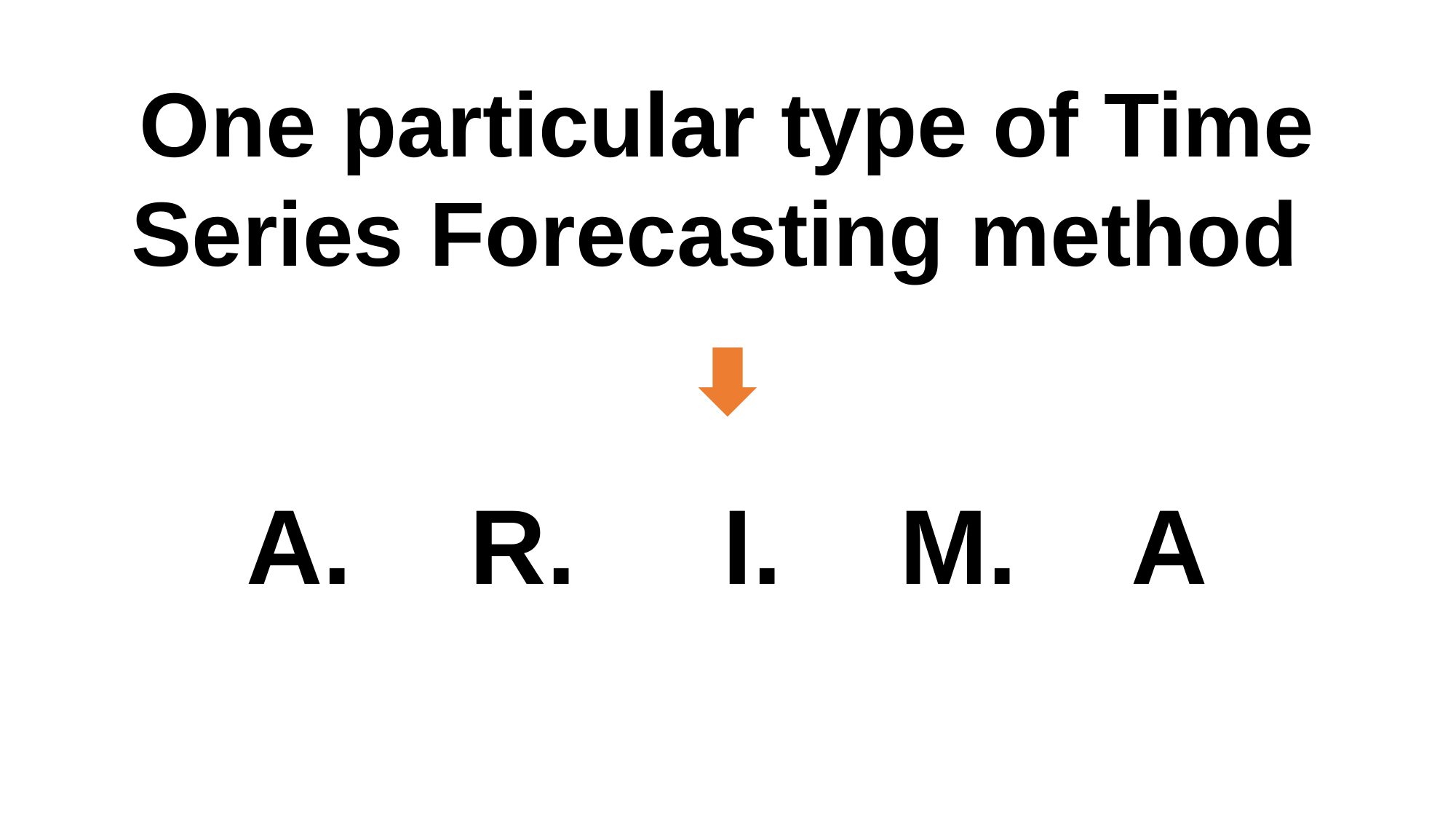

One particular type of Time Series Forecasting method

A.    R.     I.    M.    A